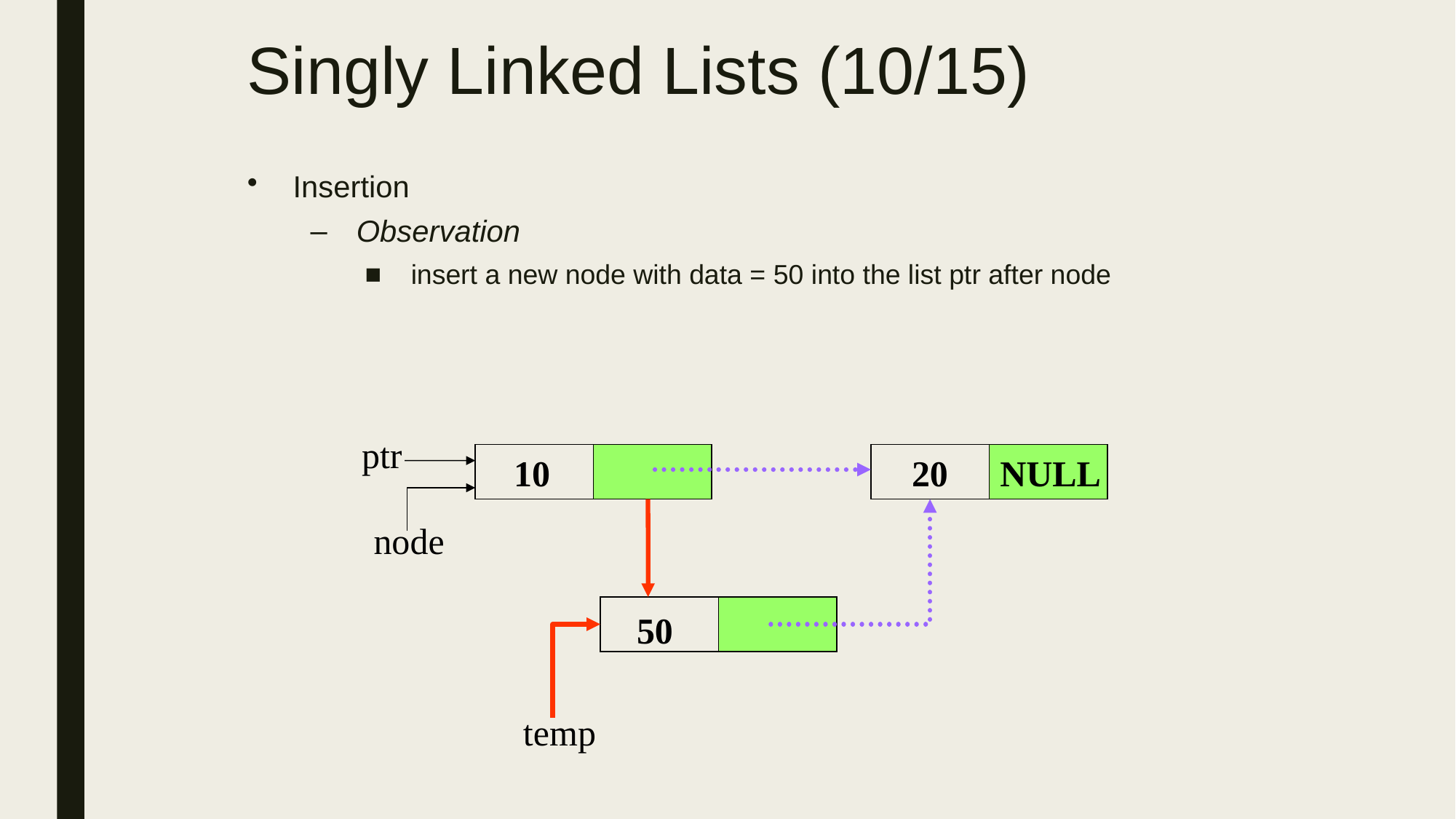

# Singly Linked Lists (10/15)
Insertion
Observation
insert a new node with data = 50 into the list ptr after node
ptr

10
20
NULL

node

50

temp